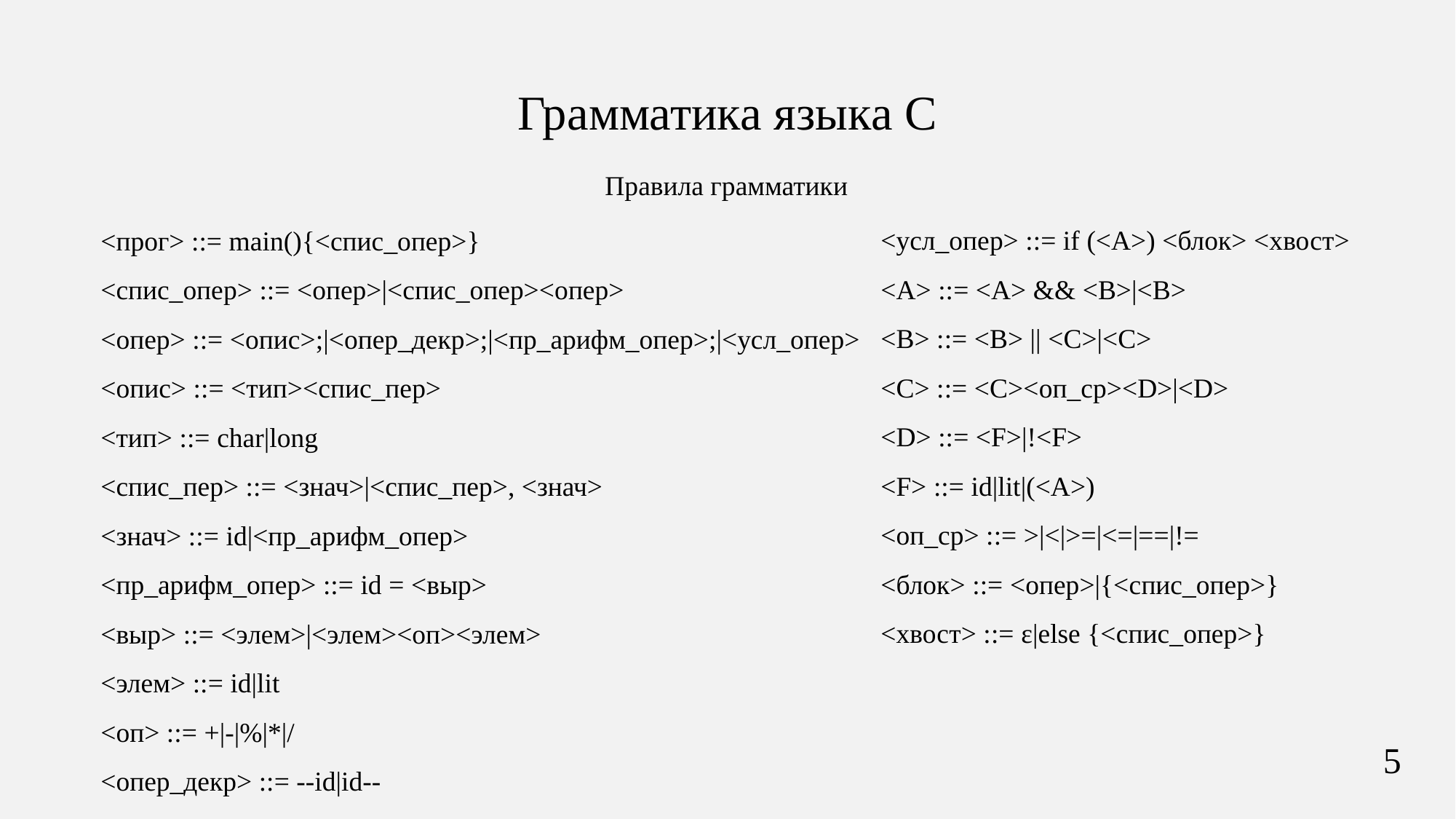

Грамматика языка C
Правила грамматики
<усл_опер> ::= if (<A>) <блок> <хвост>
<A> ::= <A> && <B>|<B>
<B> ::= <B> || <C>|<C>
<C> ::= <C><оп_ср><D>|<D>
<D> ::= <F>|!<F>
<F> ::= id|lit|(<A>)
<оп_ср> ::= >|<|>=|<=|==|!=
<блок> ::= <опер>|{<спис_опер>}
<хвост> ::= ε|else {<спис_опер>}
<прог> ::= main(){<спис_опер>}
<спис_опер> ::= <опер>|<спис_опер><опер>
<опер> ::= <опис>;|<опер_декр>;|<пр_арифм_опер>;|<усл_опер>
<опис> ::= <тип><спис_пер>
<тип> ::= char|long
<спис_пер> ::= <знач>|<спис_пер>, <знач>
<знач> ::= id|<пр_арифм_опер>
<пр_арифм_опер> ::= id = <выр>
<выр> ::= <элем>|<элем><оп><элем>
<элем> ::= id|lit
<оп> ::= +|-|%|*|/
<опер_декр> ::= --id|id--
5